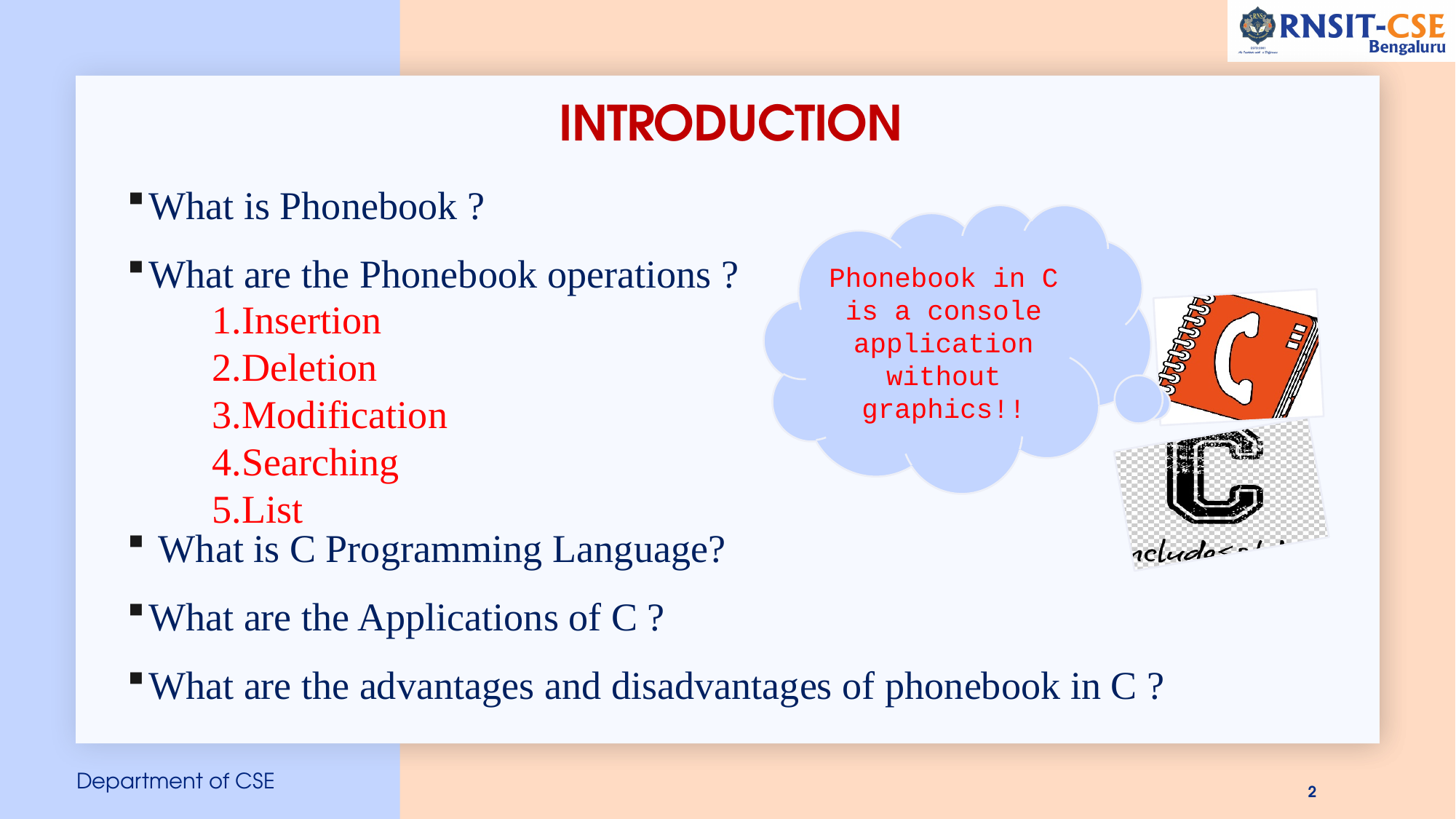

# Introduction
What is Phonebook ?
What are the Phonebook operations ?

 What is C Programming Language?
What are the Applications of C ?
What are the advantages and disadvantages of phonebook in C ?

Phonebook in C is a console application without graphics!!

1.Insertion
2.Deletion
3.Modification
4.Searching
5.List

Department of CSE
2